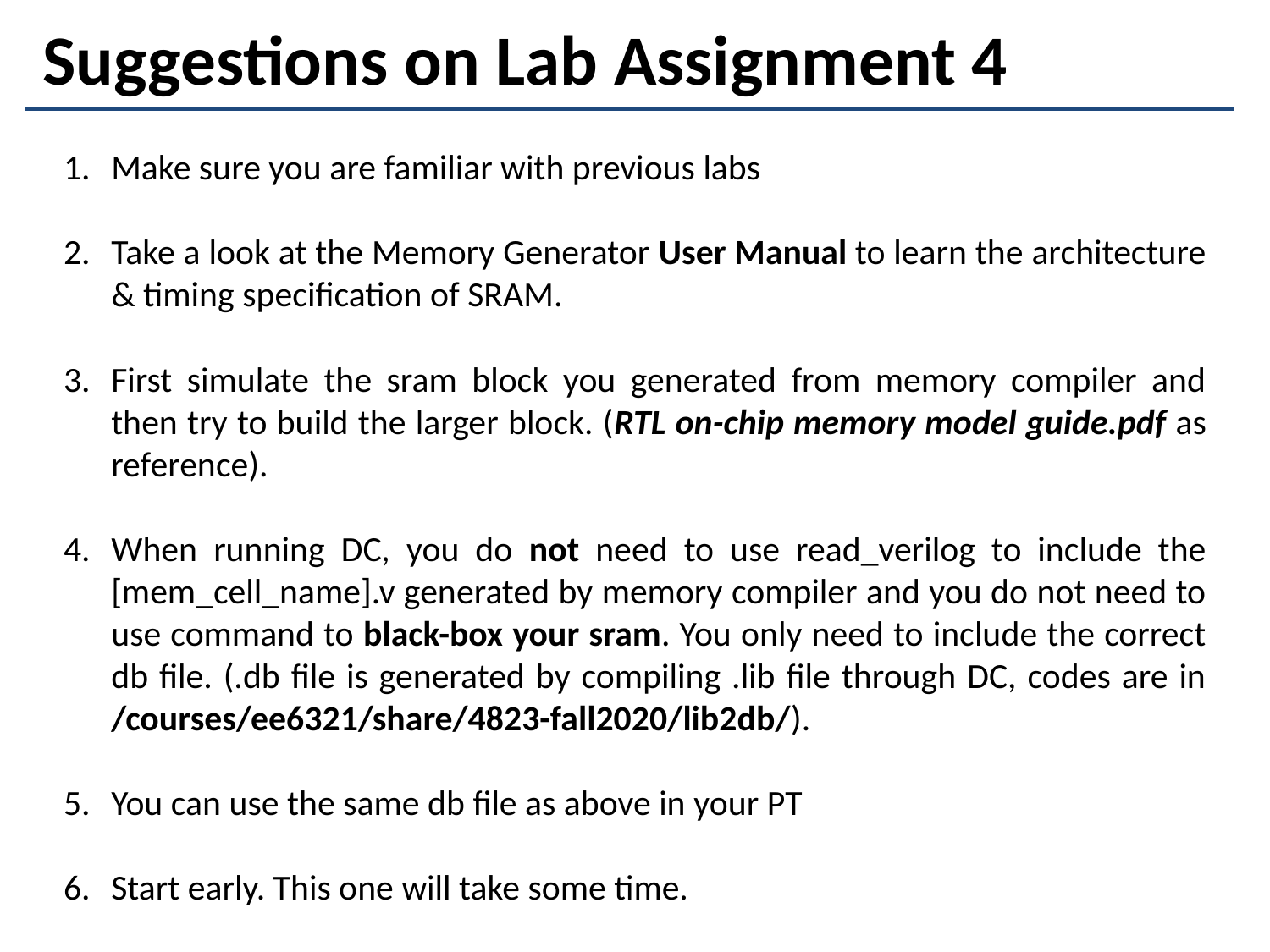

# Suggestions on Lab Assignment 4
Make sure you are familiar with previous labs

Take a look at the Memory Generator User Manual to learn the architecture & timing specification of SRAM.

First simulate the sram block you generated from memory compiler and then try to build the larger block. (RTL on-chip memory model guide.pdf as reference).

When running DC, you do not need to use read_verilog to include the [mem_cell_name].v generated by memory compiler and you do not need to use command to black-box your sram. You only need to include the correct db file. (.db file is generated by compiling .lib file through DC, codes are in /courses/ee6321/share/4823-fall2020/lib2db/).

You can use the same db file as above in your PT

Start early. This one will take some time.